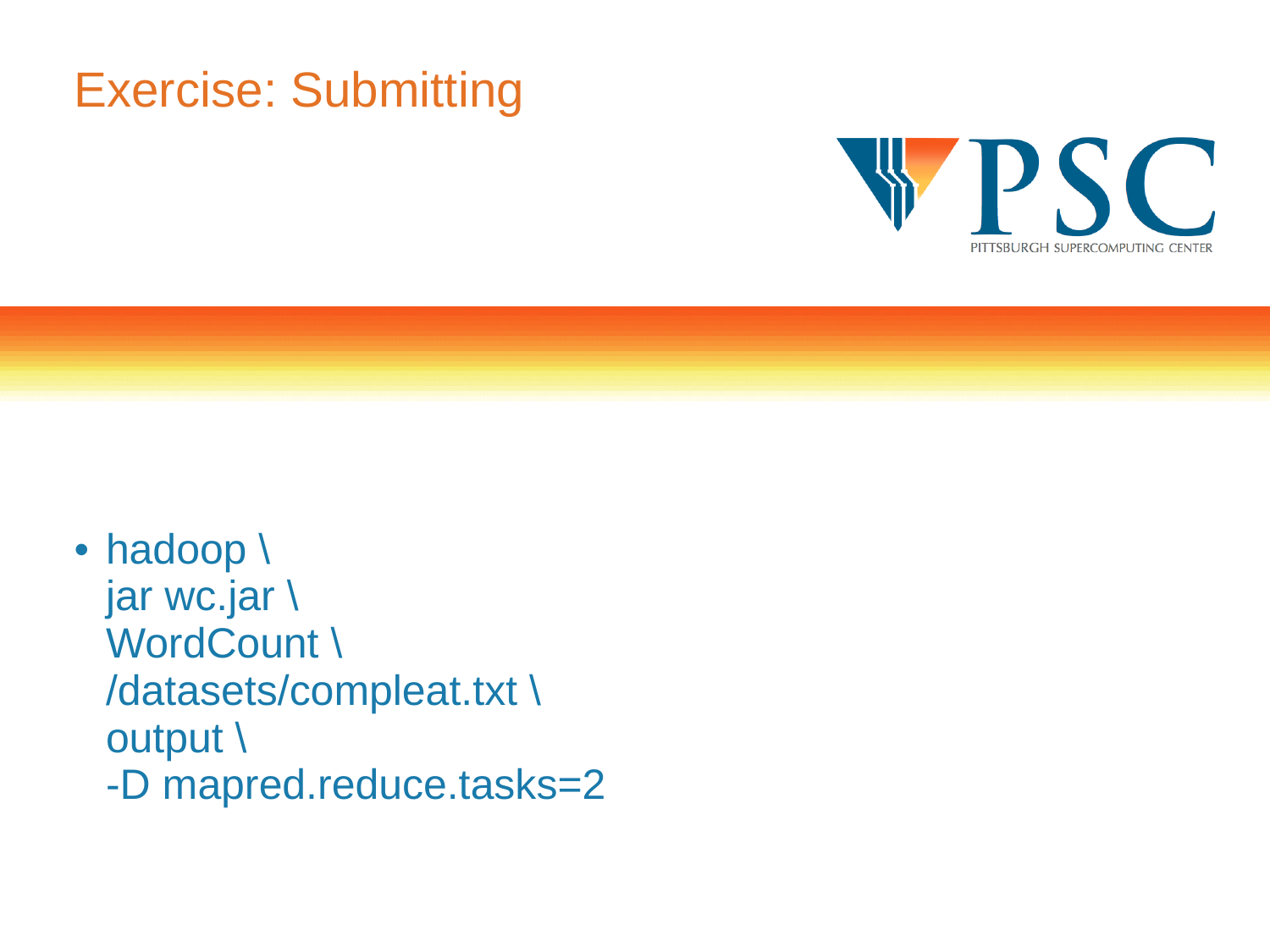

# Exercise: Submitting
hadoop \
jar wc.jar \
WordCount \
/datasets/compleat.txt \
output \
-D mapred.reduce.tasks=2